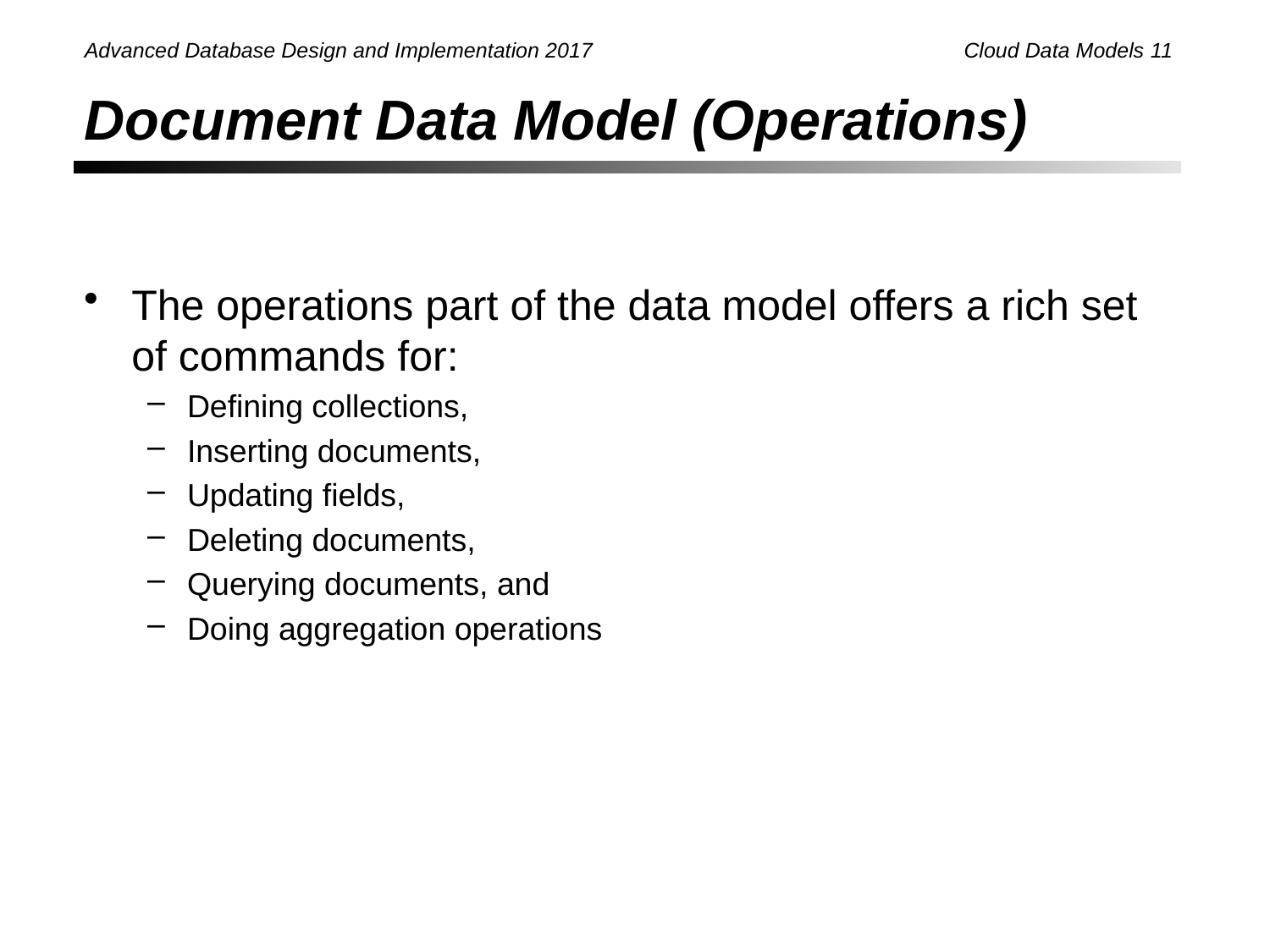

# Document Data Model (Operations)
The operations part of the data model offers a rich set of commands for:
Defining collections,
Inserting documents,
Updating fields,
Deleting documents,
Querying documents, and
Doing aggregation operations